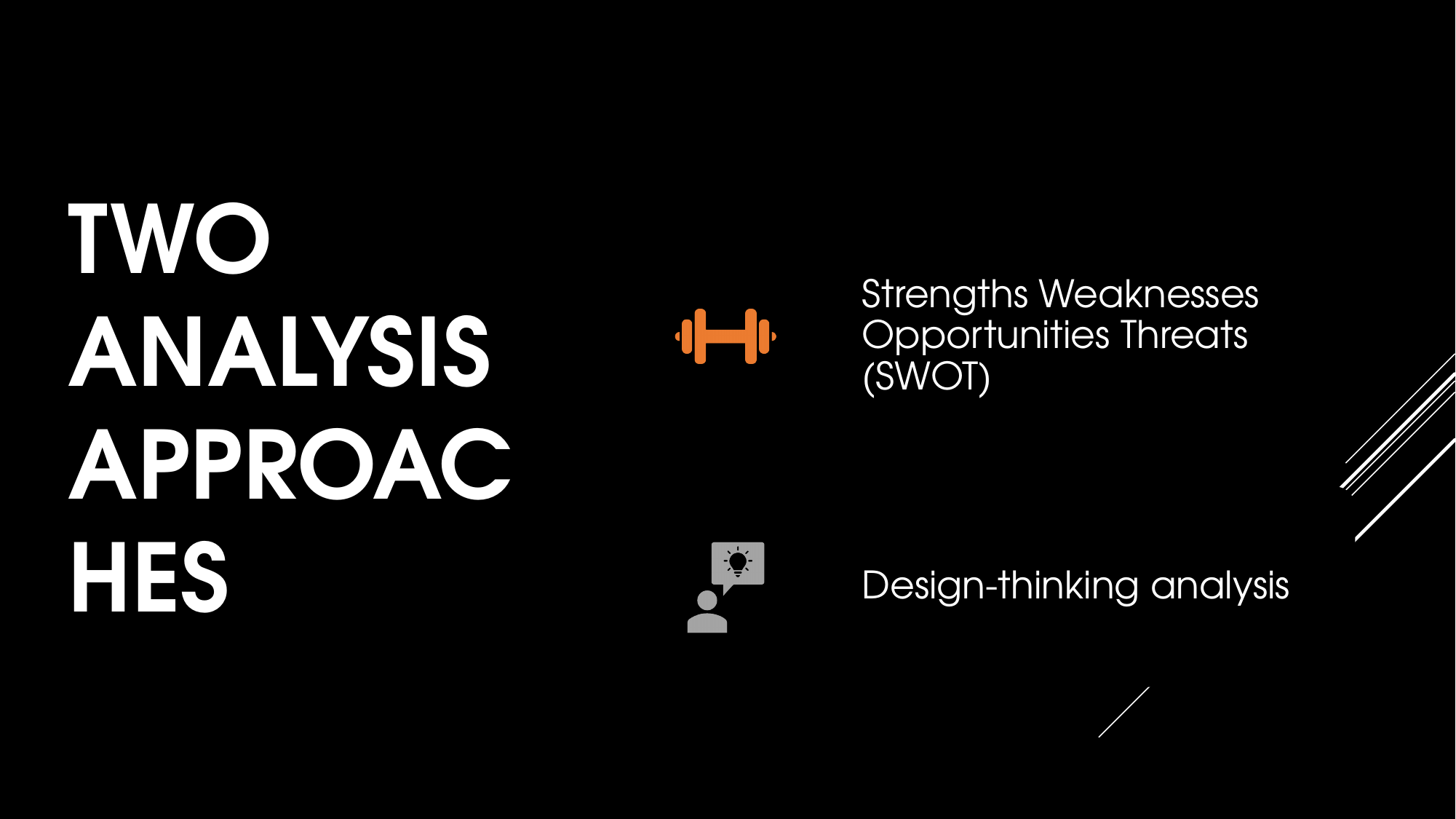

# Two Analysis approaches
Strengths Weaknesses Opportunities Threats (SWOT)
Design-thinking analysis